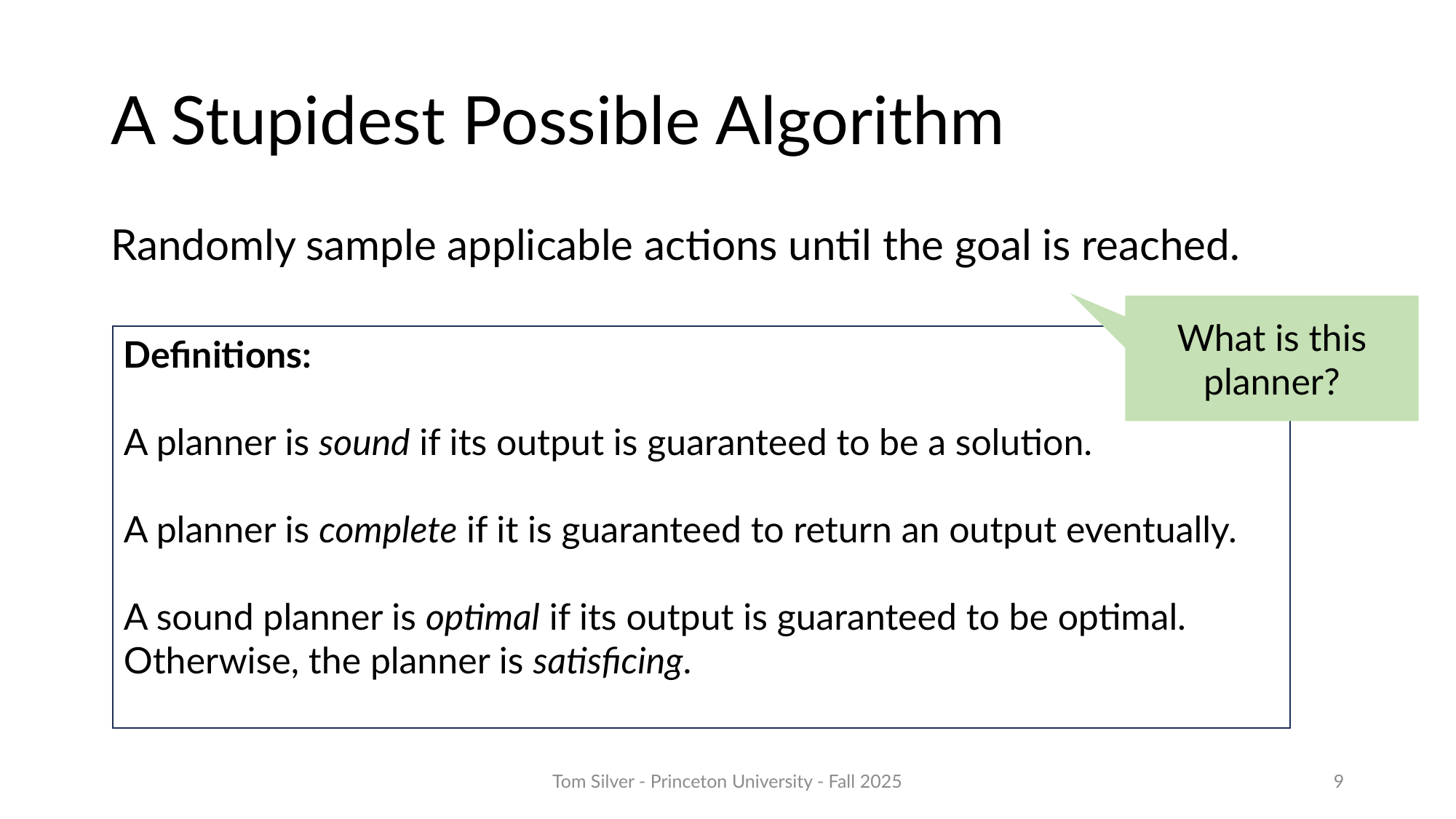

# A Stupidest Possible Algorithm
Randomly sample applicable actions until the goal is reached.
What is this planner?
Definitions:

A planner is sound if its output is guaranteed to be a solution.

A planner is complete if it is guaranteed to return an output eventually.
A sound planner is optimal if its output is guaranteed to be optimal. Otherwise, the planner is satisficing.
Tom Silver - Princeton University - Fall 2025
9